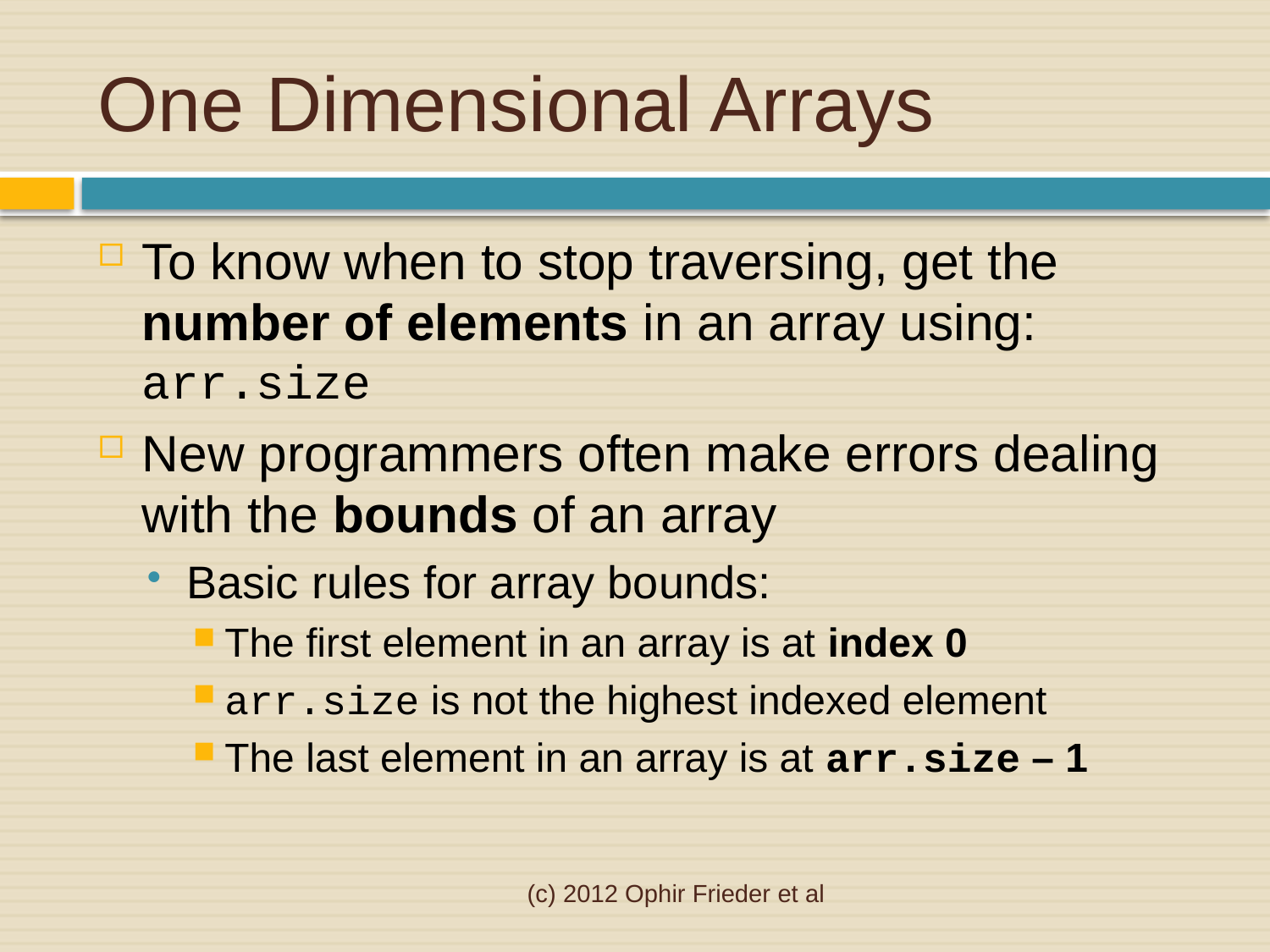

# One Dimensional Arrays
To know when to stop traversing, get the number of elements in an array using: arr.size
New programmers often make errors dealing with the bounds of an array
Basic rules for array bounds:
The first element in an array is at index 0
arr.size is not the highest indexed element
The last element in an array is at arr.size – 1

(c) 2012 Ophir Frieder et al